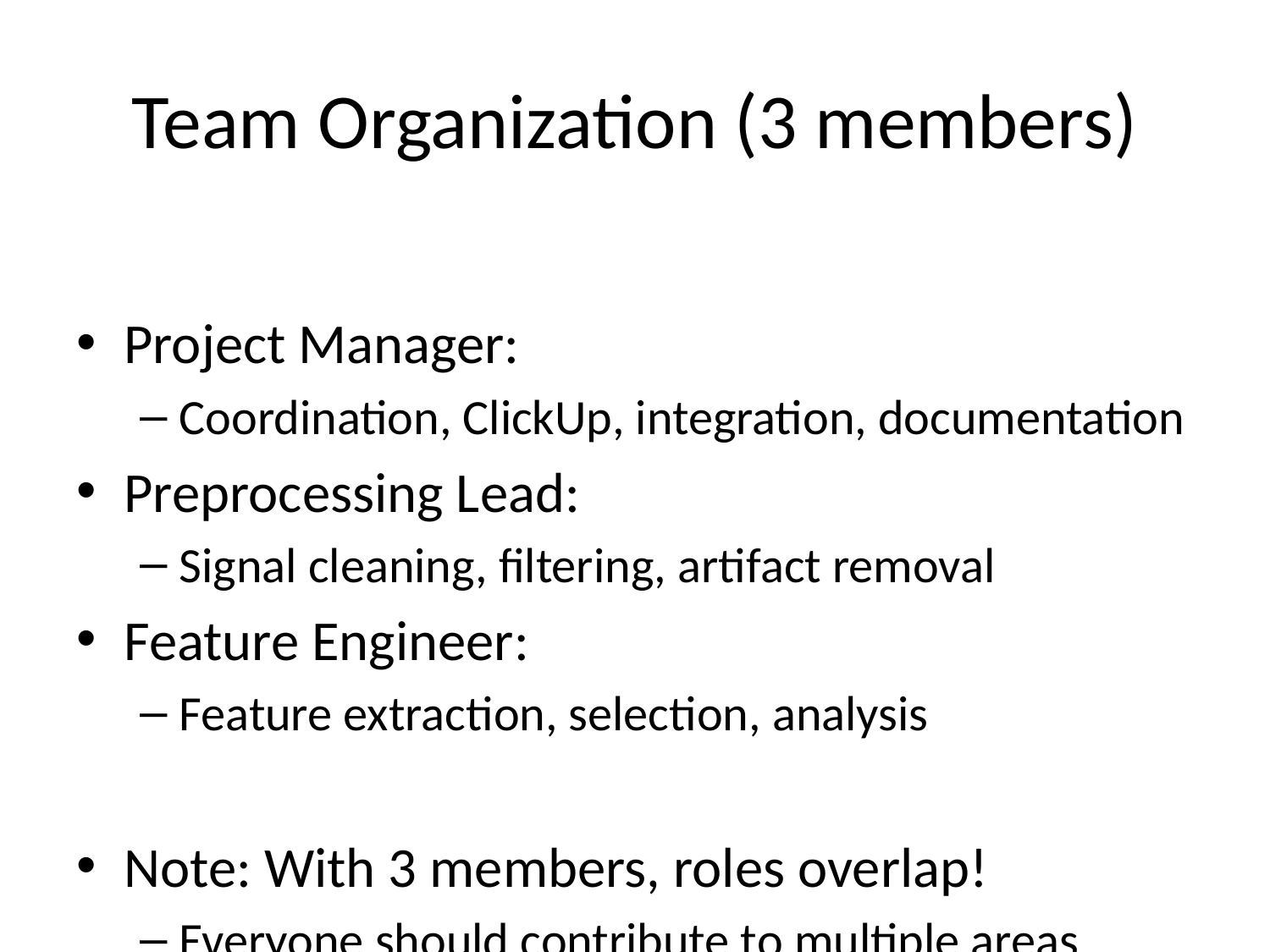

# Team Organization (3 members)

Project Manager:
Coordination, ClickUp, integration, documentation
Preprocessing Lead:
Signal cleaning, filtering, artifact removal
Feature Engineer:
Feature extraction, selection, analysis

Note: With 3 members, roles overlap!
Everyone should contribute to multiple areas
Cross-train and help each other
ML/classification can be shared responsibility